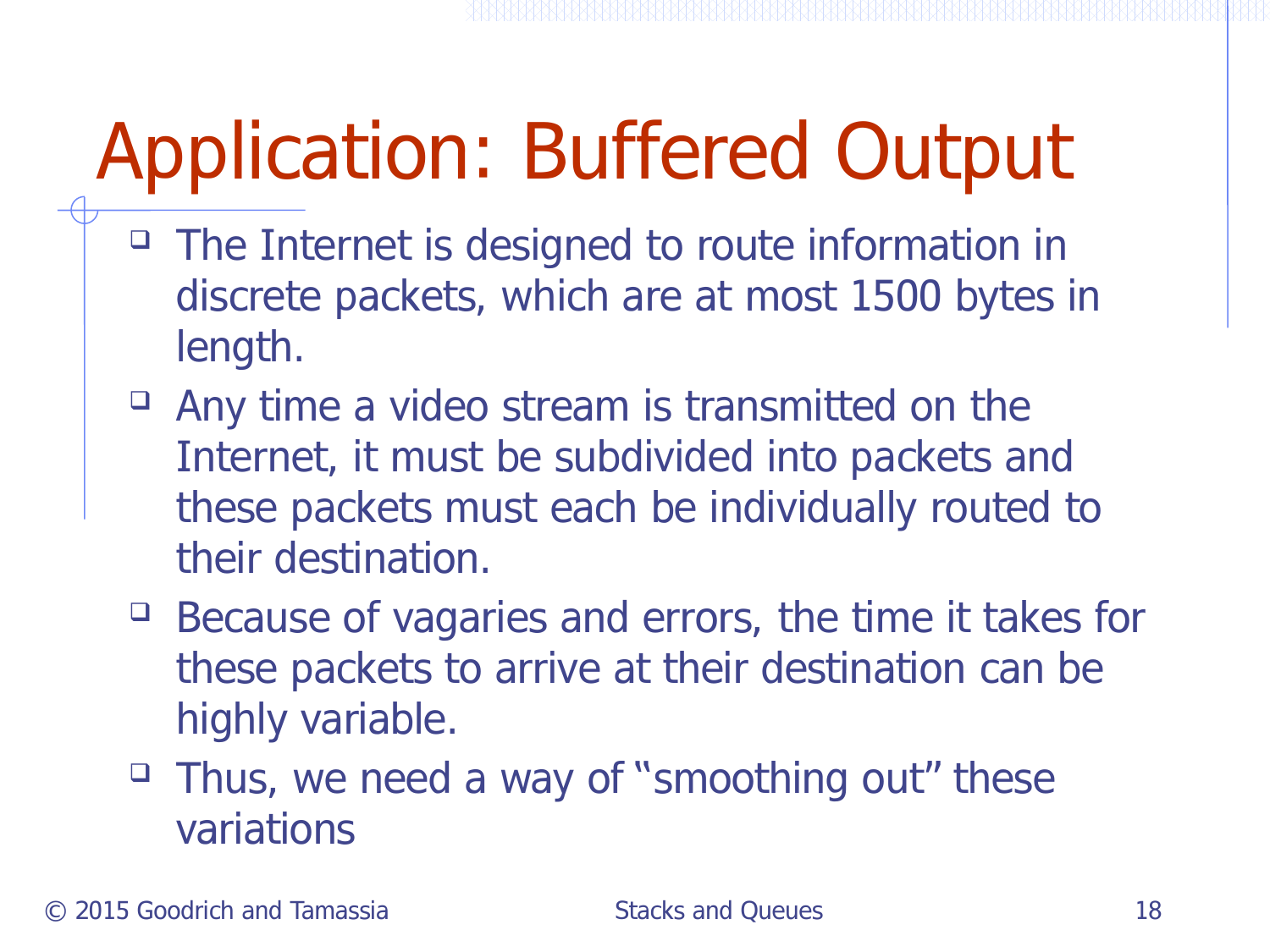

# Application: Buffered Output
The Internet is designed to route information in discrete packets, which are at most 1500 bytes in length.
Any time a video stream is transmitted on the Internet, it must be subdivided into packets and these packets must each be individually routed to their destination.
Because of vagaries and errors, the time it takes for these packets to arrive at their destination can be highly variable.
Thus, we need a way of “smoothing out” these variations
© 2015 Goodrich and Tamassia
18
Stacks and Queues